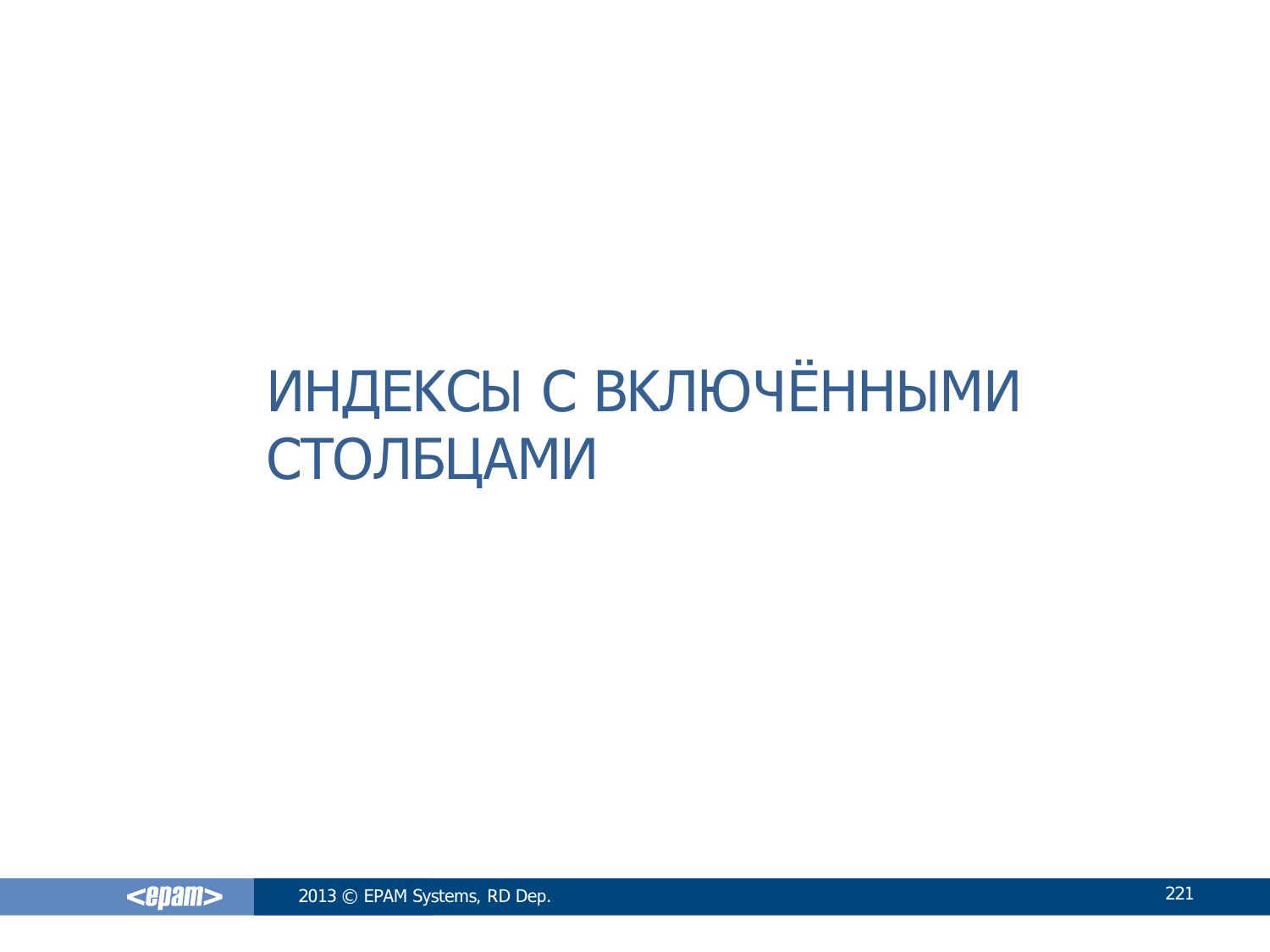

# Индексы с включёнными столбцами
221
2013 © EPAM Systems, RD Dep.